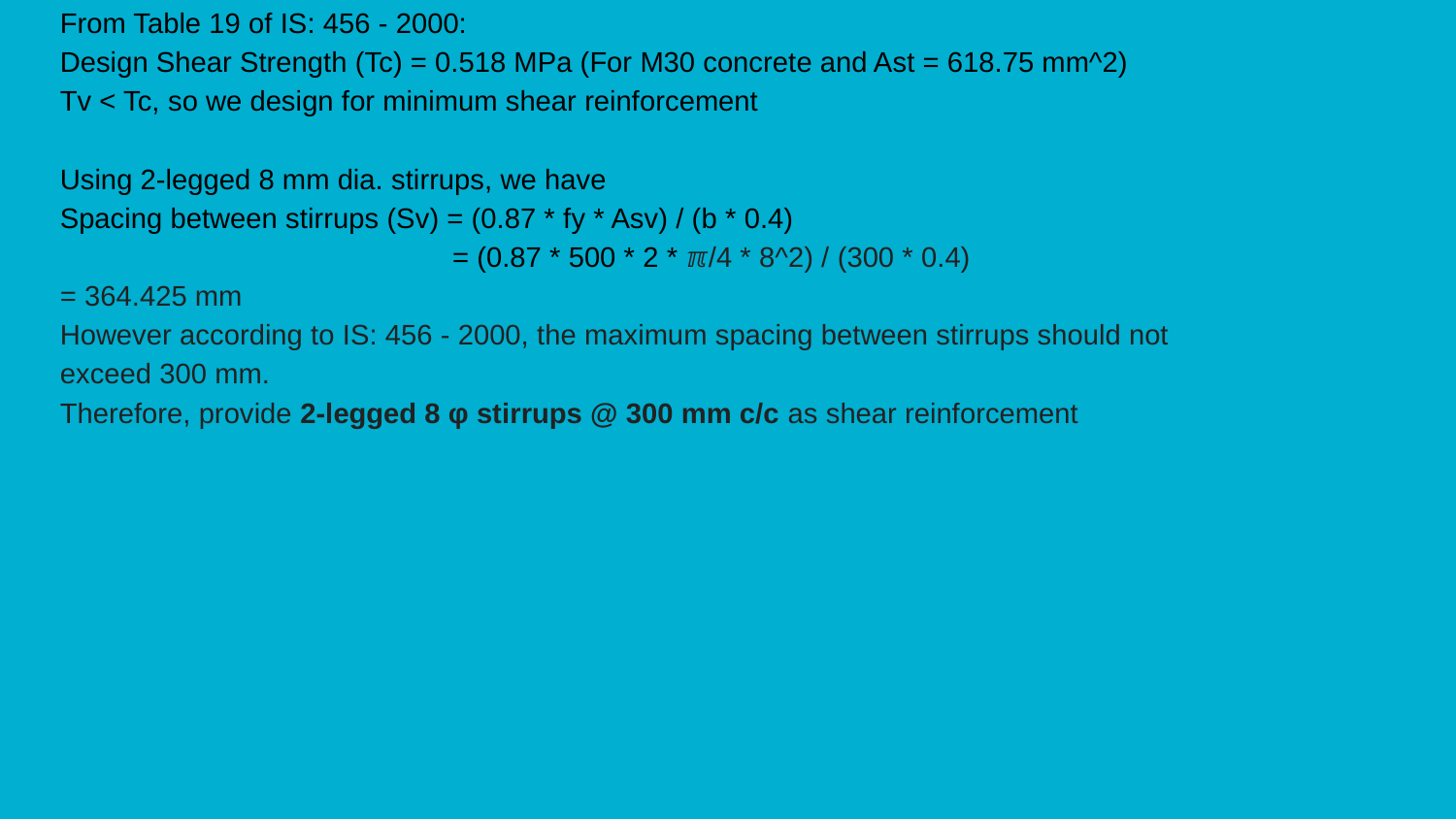

#
From Table 19 of IS: 456 - 2000:
Design Shear Strength (Tc) = 0.518 MPa (For M30 concrete and Ast = 618.75 mm^2)
Tv < Tc, so we design for minimum shear reinforcement

Using 2-legged 8 mm dia. stirrups, we have
Spacing between stirrups (Sv) = (0.87 * fy * Asv) / (b * 0.4)
                                                 = (0.87 * 500 * 2 * ℼ/4 * 8^2) / (300 * 0.4)
= 364.425 mm
However according to IS: 456 - 2000, the maximum spacing between stirrups should not
exceed 300 mm.
Therefore, provide 2-legged 8 φ stirrups @ 300 mm c/c as shear reinforcement